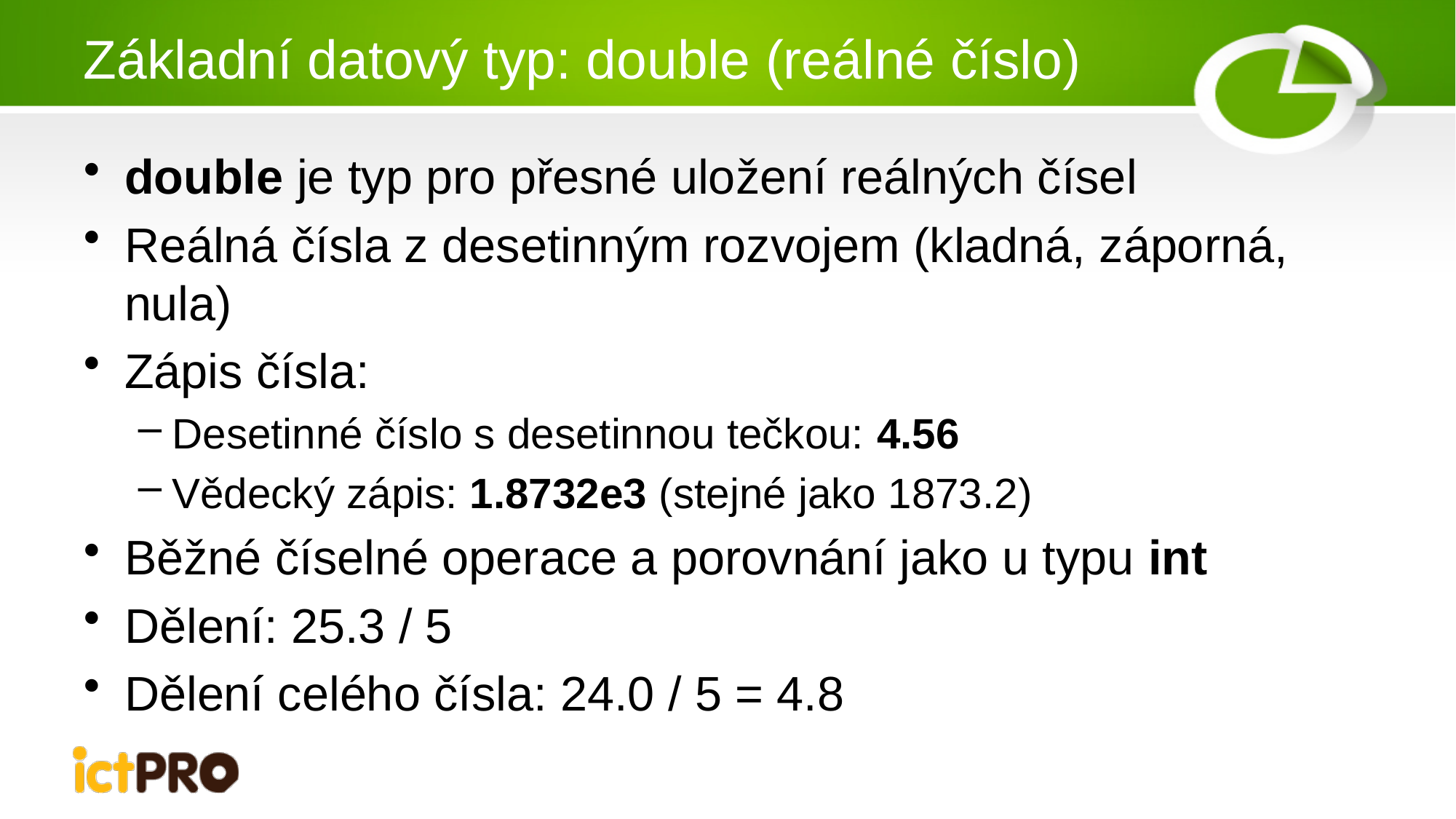

# Základní datový typ: double (reálné číslo)
double je typ pro přesné uložení reálných čísel
Reálná čísla z desetinným rozvojem (kladná, záporná, nula)
Zápis čísla:
Desetinné číslo s desetinnou tečkou: 4.56
Vědecký zápis: 1.8732e3 (stejné jako 1873.2)
Běžné číselné operace a porovnání jako u typu int
Dělení: 25.3 / 5
Dělení celého čísla: 24.0 / 5 = 4.8